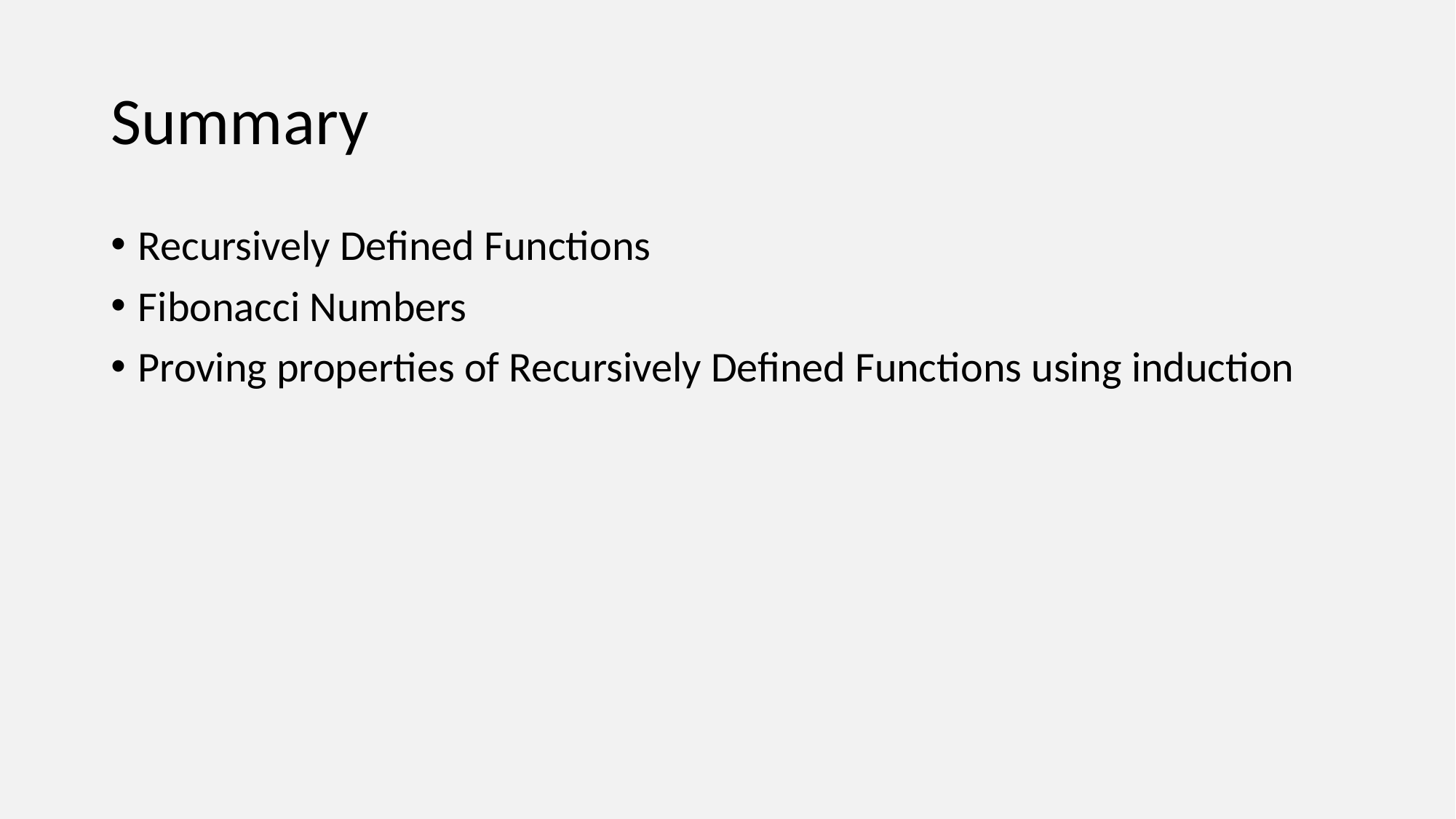

# Summary
Recursively Defined Functions
Fibonacci Numbers
Proving properties of Recursively Defined Functions using induction